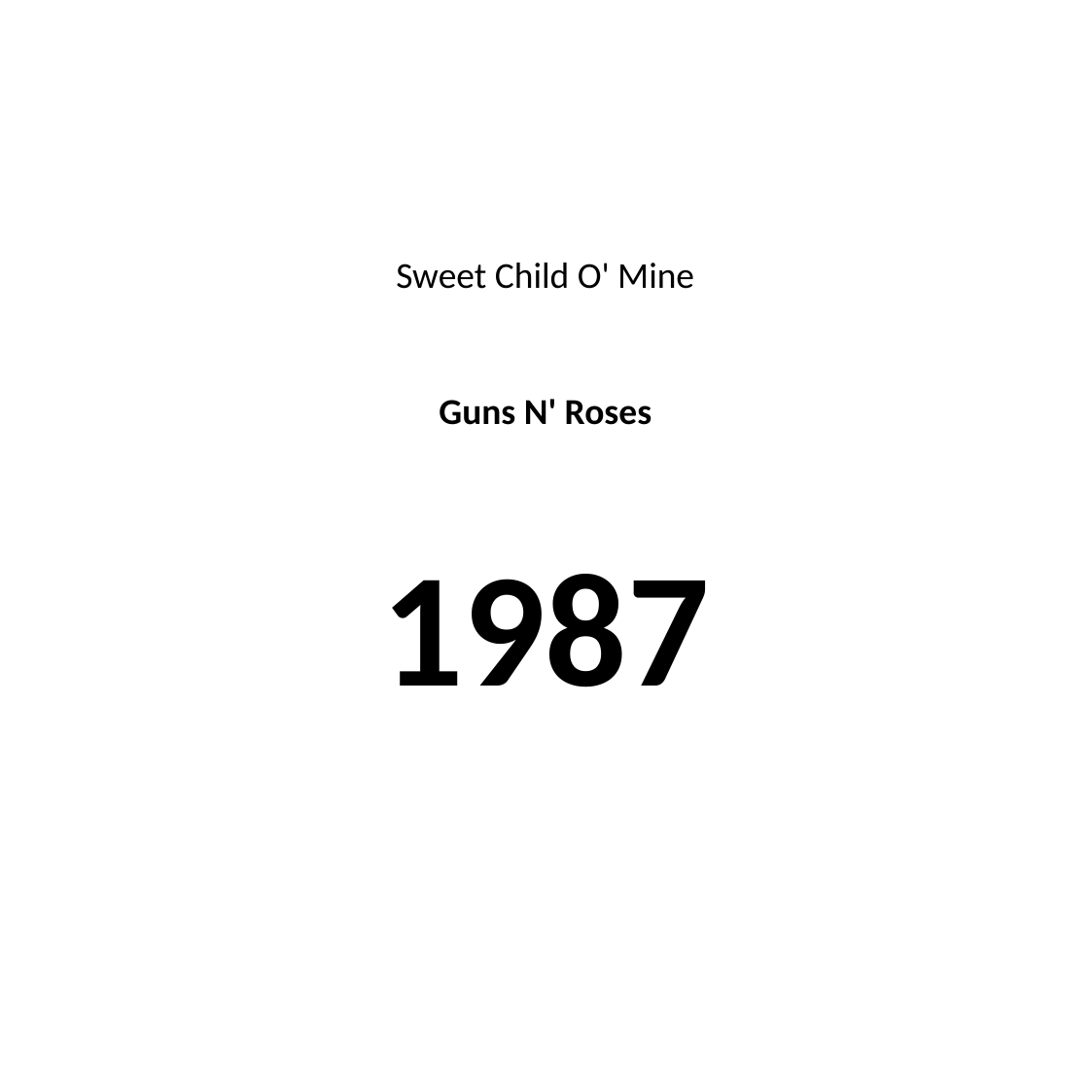

#

Sweet Child O' Mine

Guns N' Roses

1987